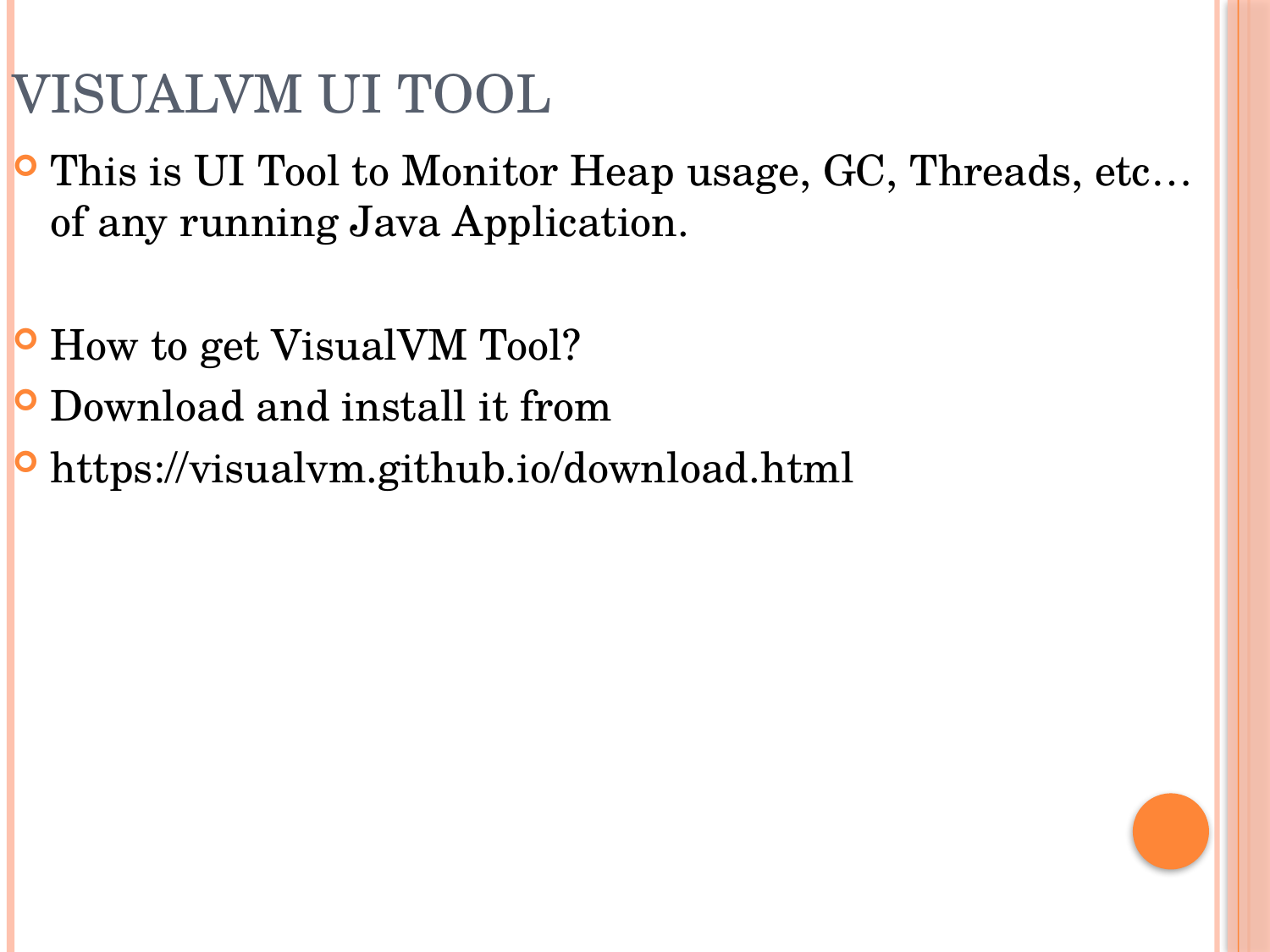

VisualVM UI Tool
This is UI Tool to Monitor Heap usage, GC, Threads, etc… of any running Java Application.

How to get VisualVM Tool?
Download and install it from
https://visualvm.github.io/download.html